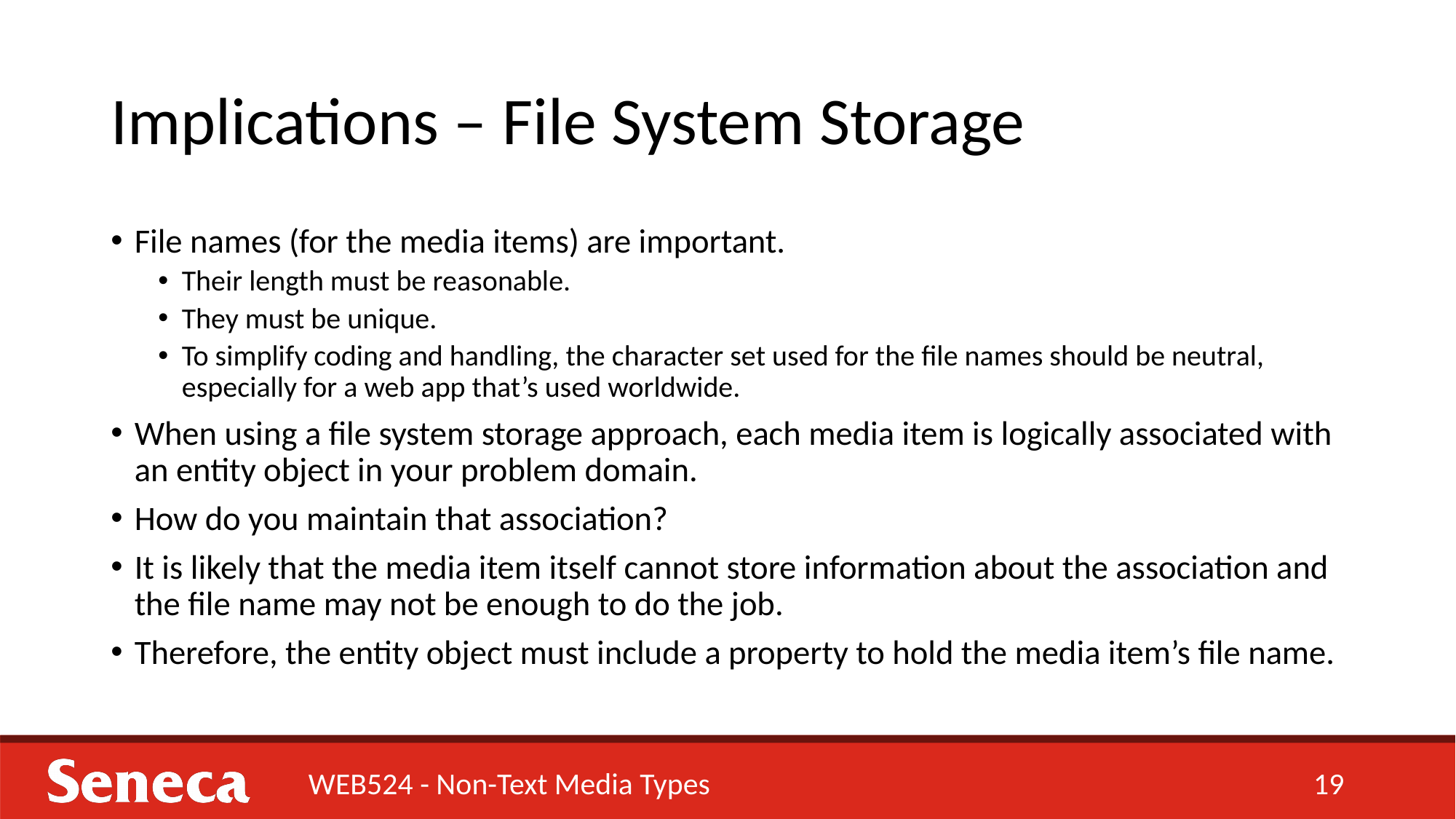

# Implications – File System Storage
File names (for the media items) are important.
Their length must be reasonable.
They must be unique.
To simplify coding and handling, the character set used for the file names should be neutral, especially for a web app that’s used worldwide.
When using a file system storage approach, each media item is logically associated with an entity object in your problem domain.
How do you maintain that association?
It is likely that the media item itself cannot store information about the association and the file name may not be enough to do the job.
Therefore, the entity object must include a property to hold the media item’s file name.
WEB524 - Non-Text Media Types
19